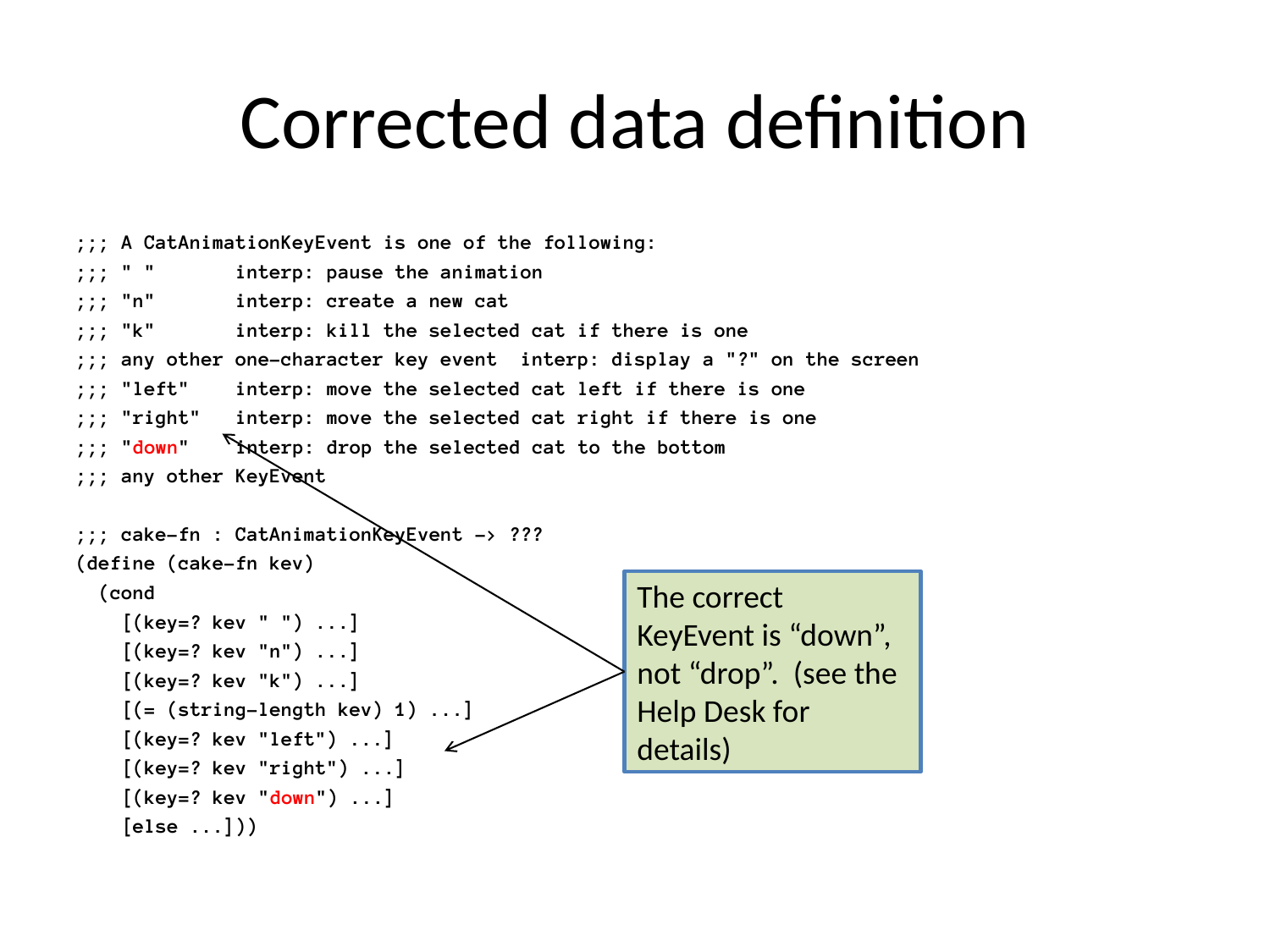

# Corrected data definition
;;; A CatAnimationKeyEvent is one of the following:
;;; " "       interp: pause the animation
;;; "n"       interp: create a new cat
;;; "k"       interp: kill the selected cat if there is one
;;; any other one-character key event  interp: display a "?" on the screen
;;; "left"    interp: move the selected cat left if there is one
;;; "right"   interp: move the selected cat right if there is one
;;; "down"    interp: drop the selected cat to the bottom
;;; any other KeyEvent

;;; cake-fn : CatAnimationKeyEvent -> ???
(define (cake-fn kev)
  (cond
    [(key=? kev " ") ...]
    [(key=? kev "n") ...]
    [(key=? kev "k") ...]
    [(= (string-length kev) 1) ...]
    [(key=? kev "left") ...]
    [(key=? kev "right") ...]
    [(key=? kev "down") ...]
    [else ...]))
The correct KeyEvent is “down”, not “drop”.  (see the Help Desk for details)